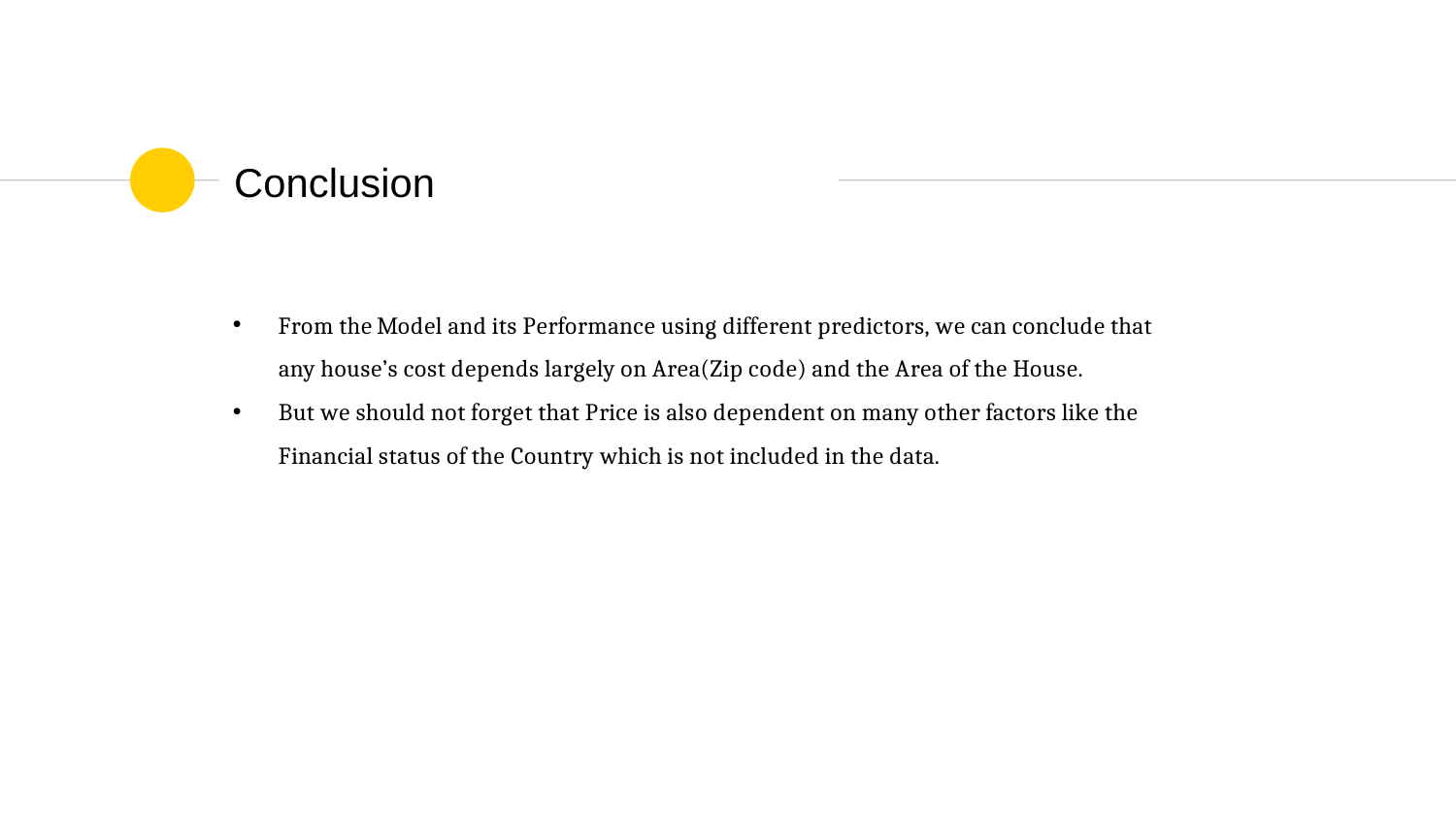

Conclusion

From the Model and its Performance using different predictors, we can conclude that any house’s cost depends largely on Area(Zip code) and the Area of the House.
But we should not forget that Price is also dependent on many other factors like the Financial status of the Country which is not included in the data.